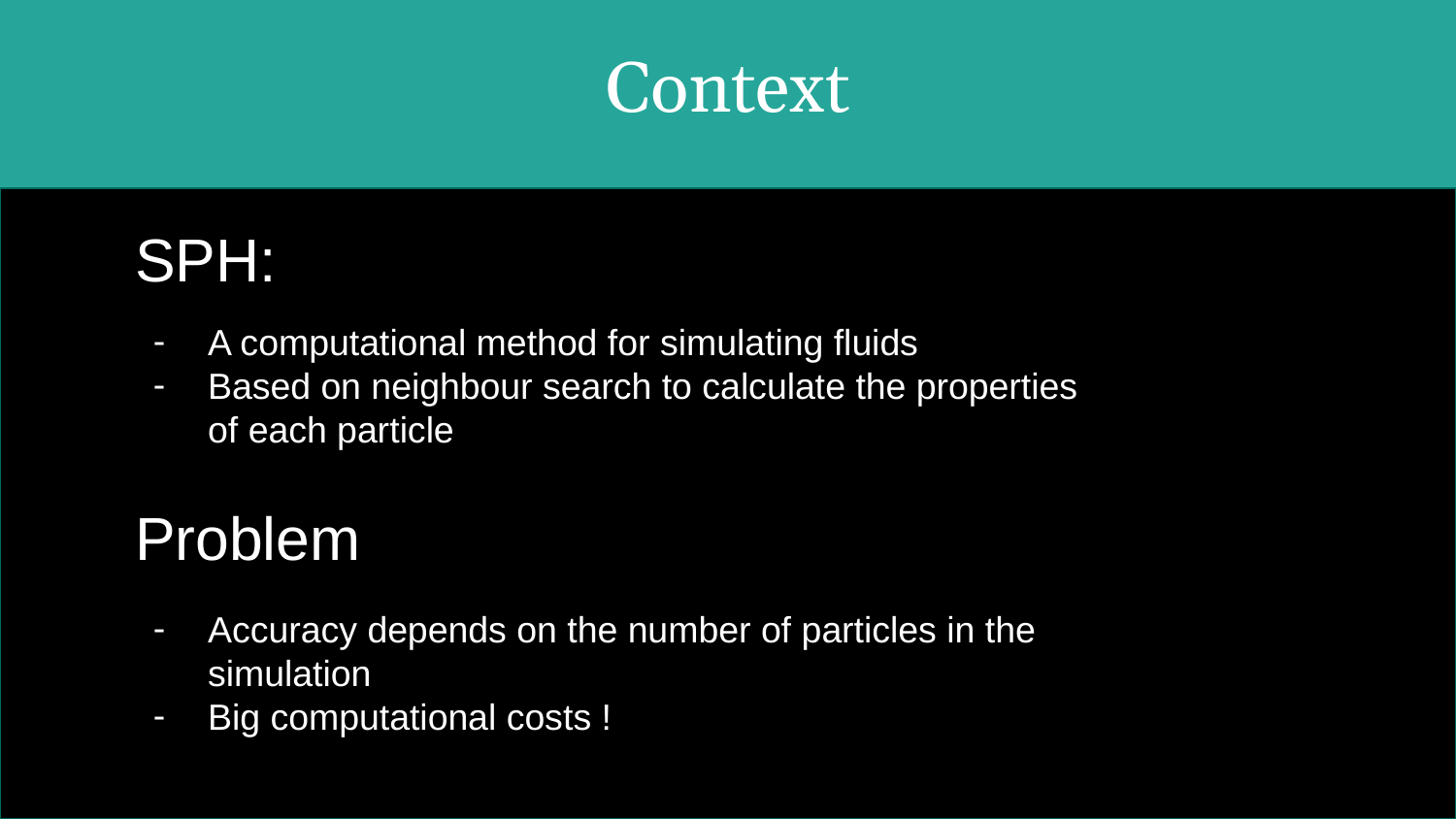

# Context

SPH:
A computational method for simulating fluids
Based on neighbour search to calculate the properties of each particle
Problem
Accuracy depends on the number of particles in the simulation
Big computational costs !